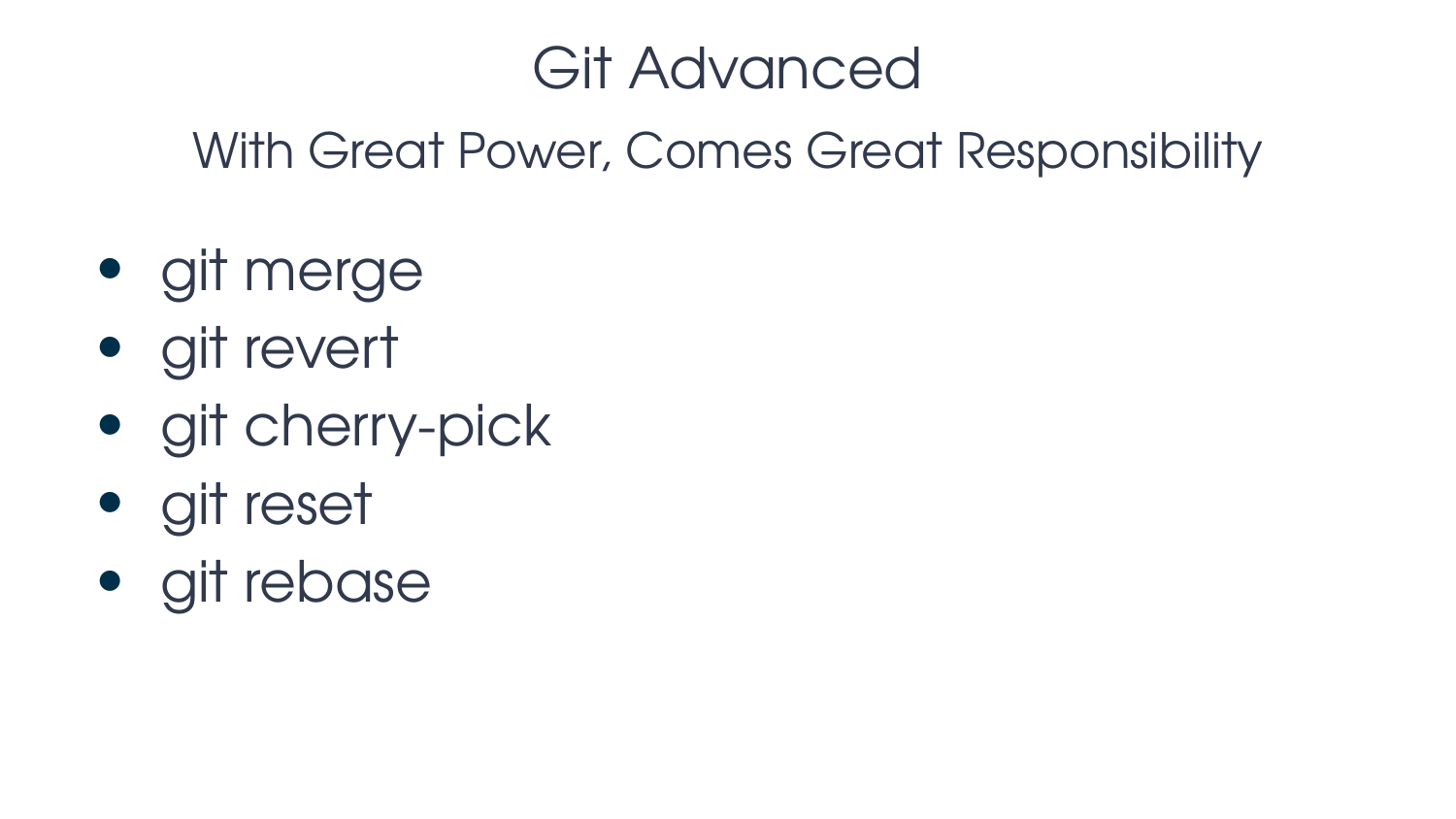

# Git Advanced
With Great Power, Comes Great Responsibility
git merge
git revert
git cherry-pick
git reset
git rebase